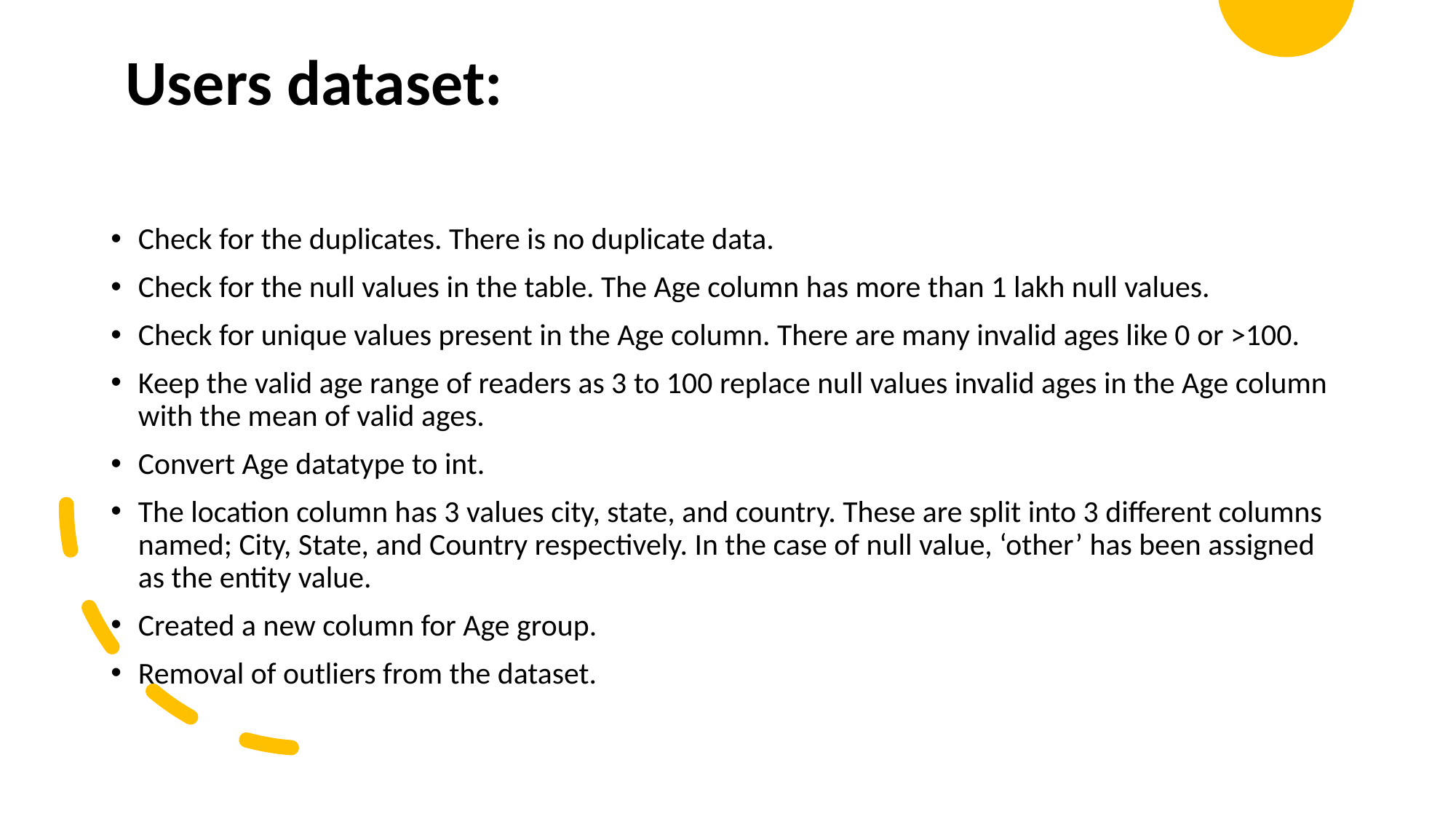

# Users dataset:
Check for the duplicates. There is no duplicate data.
Check for the null values in the table. The Age column has more than 1 lakh null values.
Check for unique values present in the Age column. There are many invalid ages like 0 or >100.
Keep the valid age range of readers as 3 to 100 replace null values invalid ages in the Age column with the mean of valid ages.
Convert Age datatype to int.
The location column has 3 values city, state, and country. These are split into 3 different columns named; City, State, and Country respectively. In the case of null value, ‘other’ has been assigned as the entity value.
Created a new column for Age group.
Removal of outliers from the dataset.